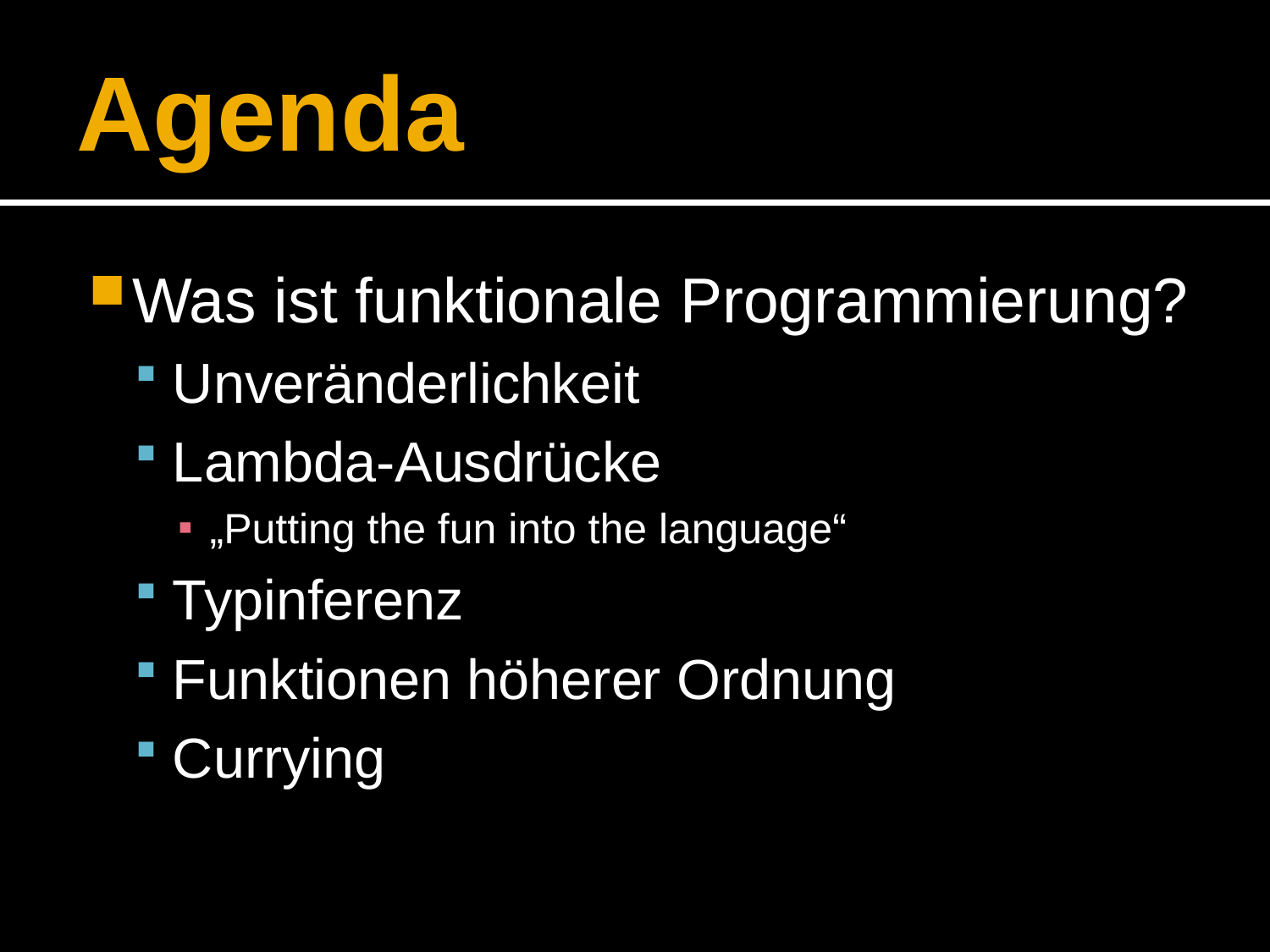

# Agenda
Was ist funktionale Programmierung?
Unveränderlichkeit
Lambda-Ausdrücke
„Putting the fun into the language“
Typinferenz
Funktionen höherer Ordnung
Currying